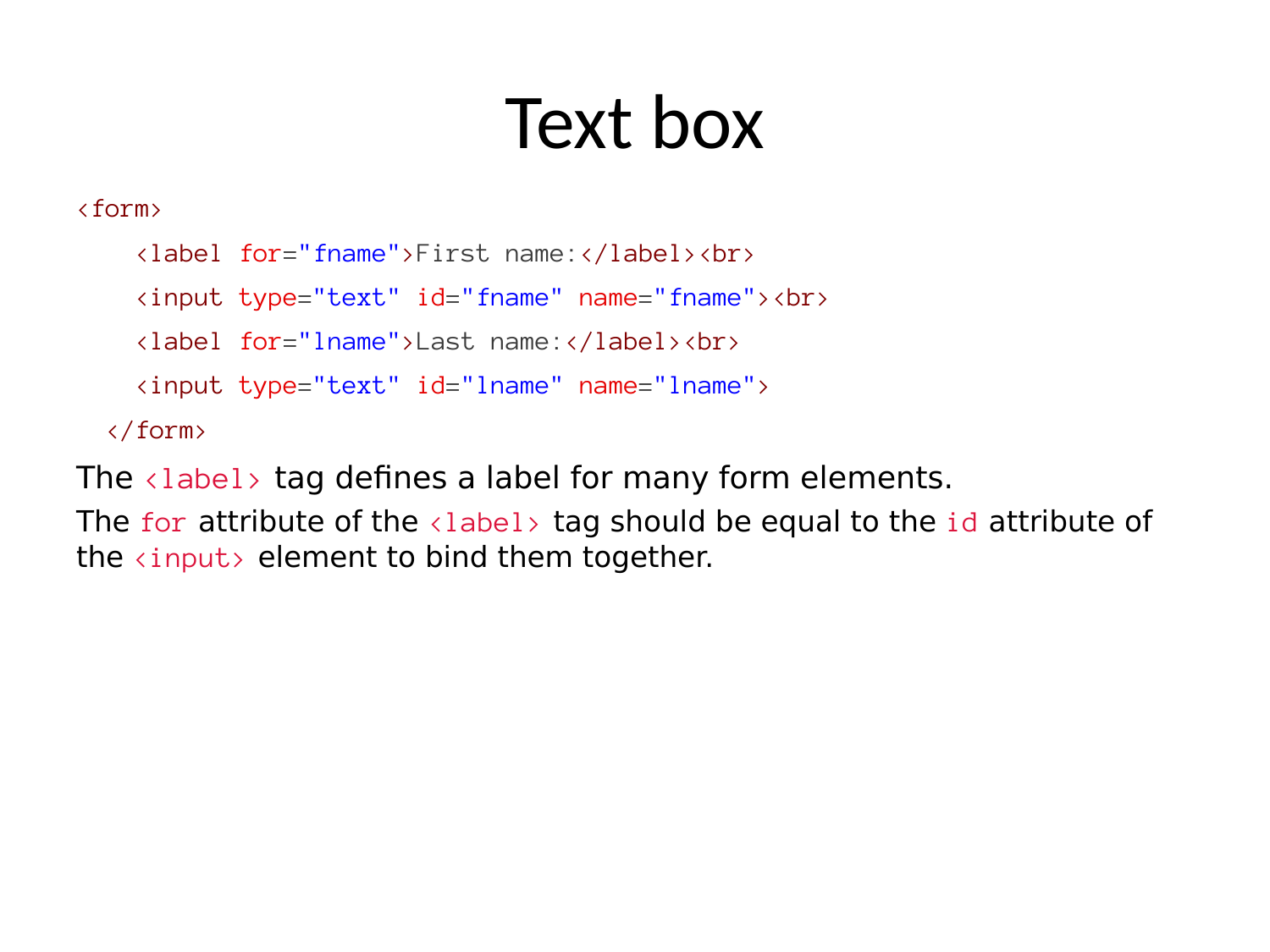

# Text box
<form>
    <label for="fname">First name:</label><br>
    <input type="text" id="fname" name="fname"><br>
    <label for="lname">Last name:</label><br>
    <input type="text" id="lname" name="lname">
  </form>
The <label> tag defines a label for many form elements.
The for attribute of the <label> tag should be equal to the id attribute of the <input> element to bind them together.